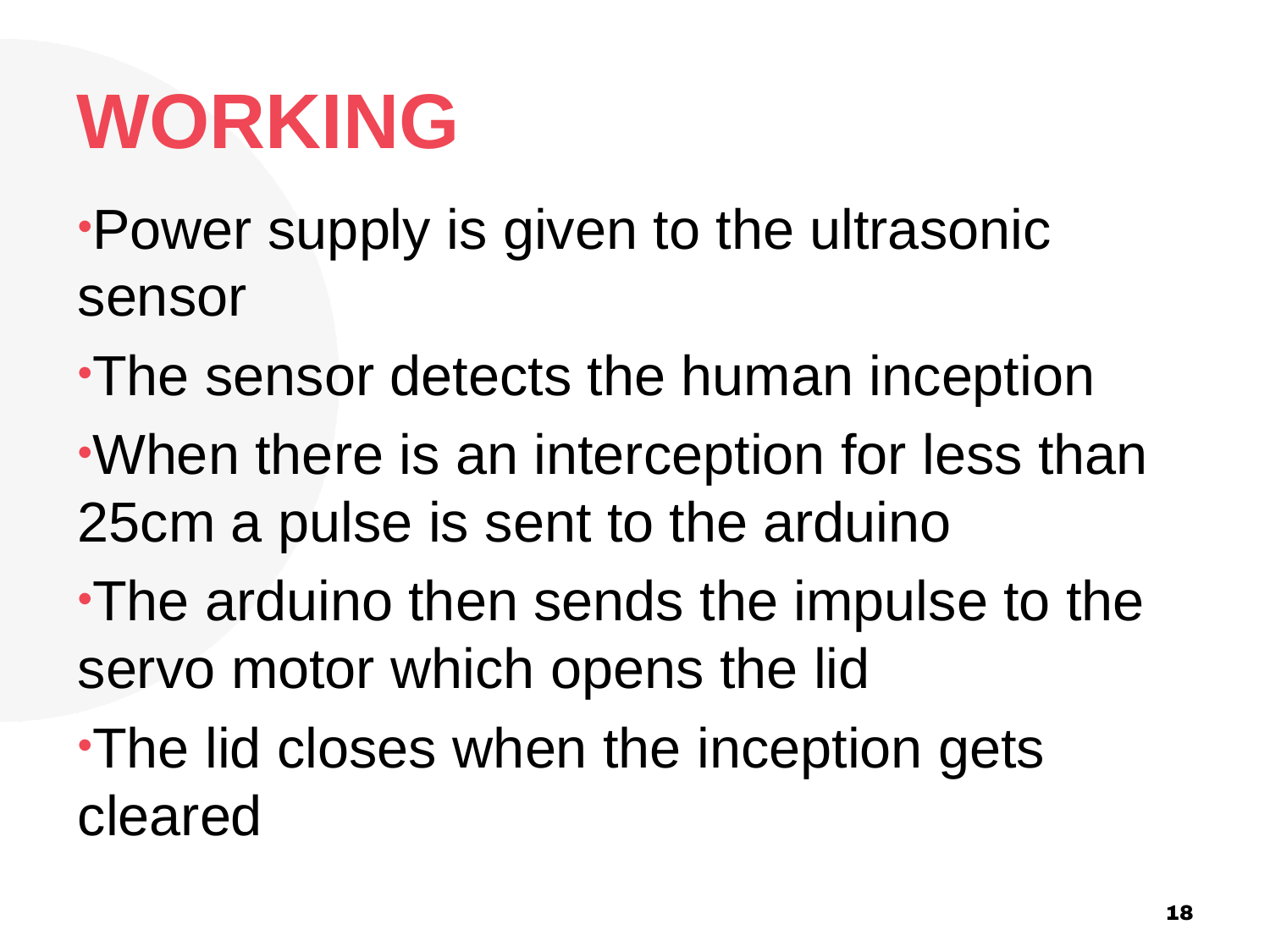

# WORKING
Power supply is given to the ultrasonic sensor
The sensor detects the human inception
When there is an interception for less than 25cm a pulse is sent to the arduino
The arduino then sends the impulse to the servo motor which opens the lid
The lid closes when the inception gets cleared
18